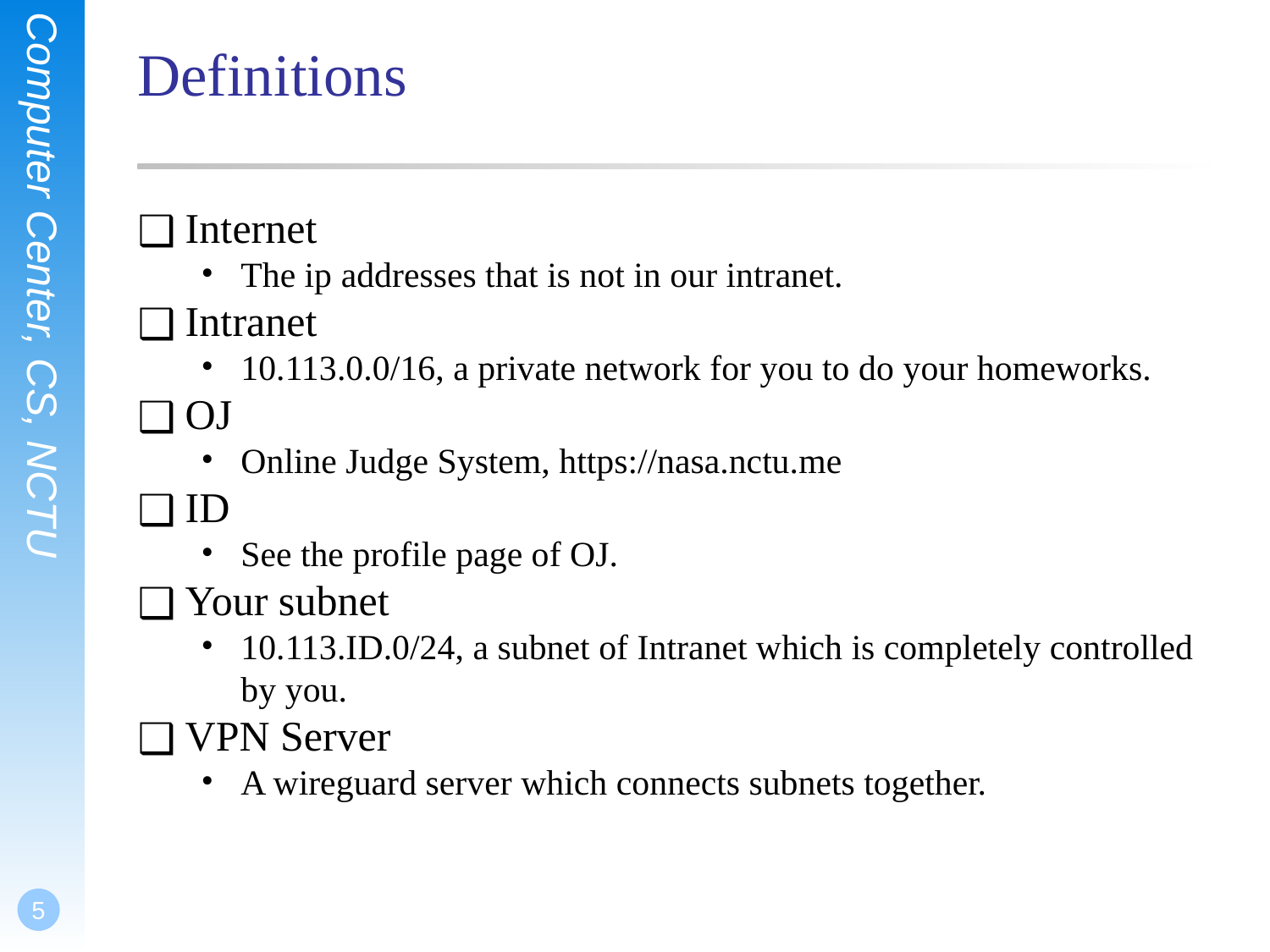

# Definitions
Internet
The ip addresses that is not in our intranet.
Intranet
10.113.0.0/16, a private network for you to do your homeworks.
OJ
Online Judge System, https://nasa.nctu.me
ID
See the profile page of OJ.
Your subnet
10.113.ID.0/24, a subnet of Intranet which is completely controlled by you.
VPN Server
A wireguard server which connects subnets together.